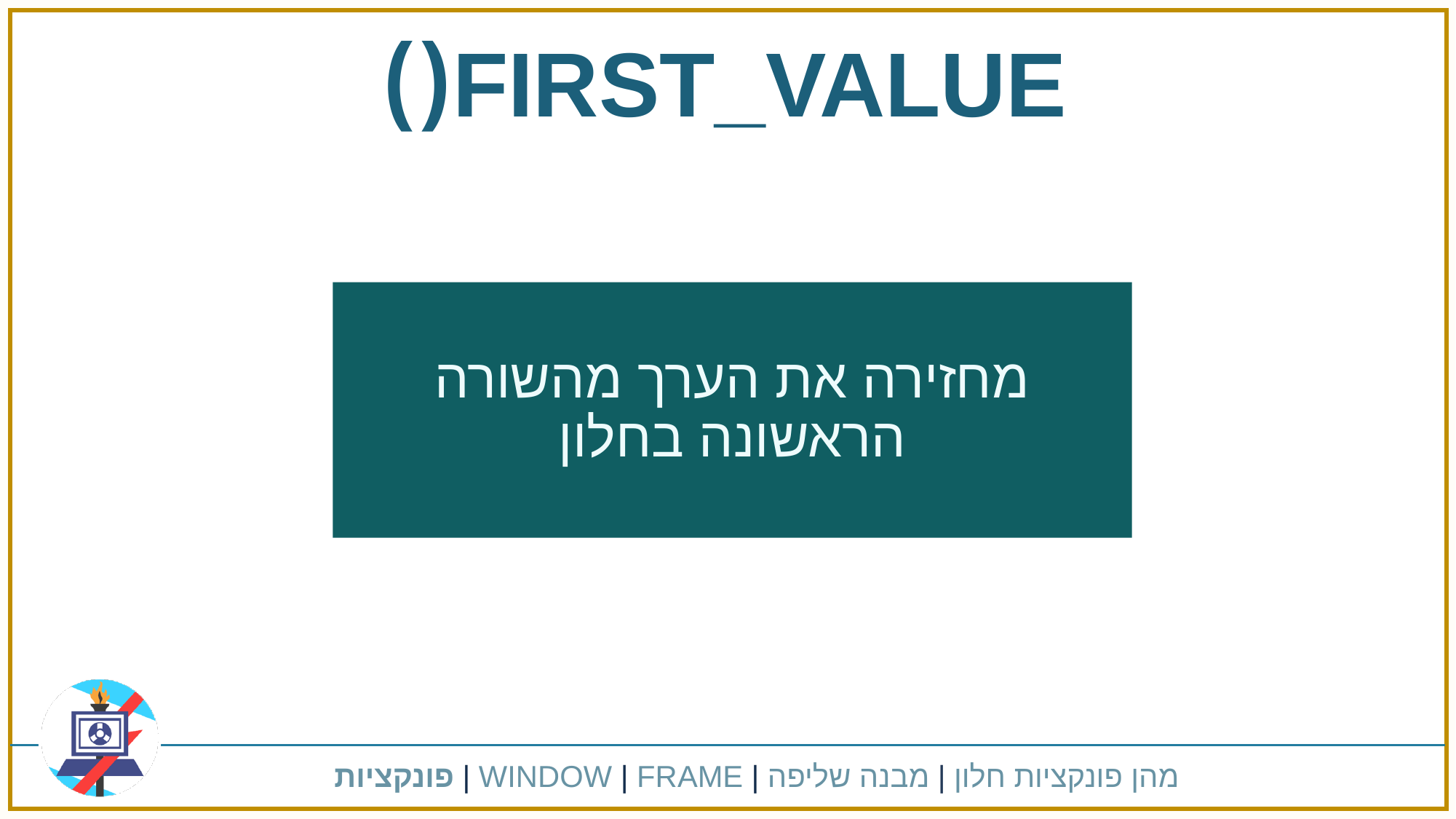

FIRST_VALUE()
מחזירה את הערך מהשורה הראשונה בחלון
מהן פונקציות חלון | מבנה שליפה | WINDOW | FRAME | פונקציות